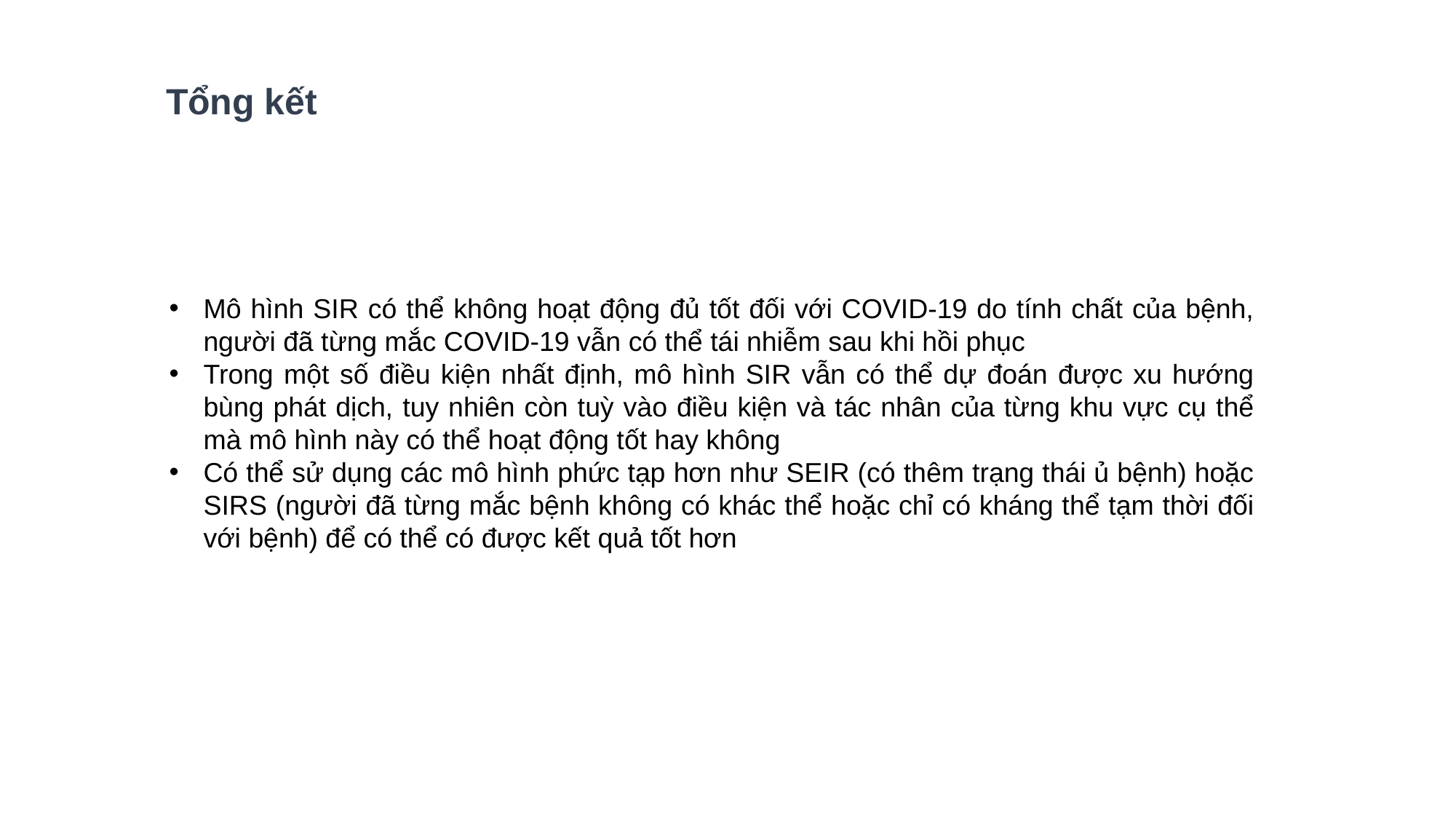

Tổng kết
Mô hình SIR có thể không hoạt động đủ tốt đối với COVID-19 do tính chất của bệnh, người đã từng mắc COVID-19 vẫn có thể tái nhiễm sau khi hồi phục
Trong một số điều kiện nhất định, mô hình SIR vẫn có thể dự đoán được xu hướng bùng phát dịch, tuy nhiên còn tuỳ vào điều kiện và tác nhân của từng khu vực cụ thể mà mô hình này có thể hoạt động tốt hay không
Có thể sử dụng các mô hình phức tạp hơn như SEIR (có thêm trạng thái ủ bệnh) hoặc SIRS (người đã từng mắc bệnh không có khác thể hoặc chỉ có kháng thể tạm thời đối với bệnh) để có thể có được kết quả tốt hơn